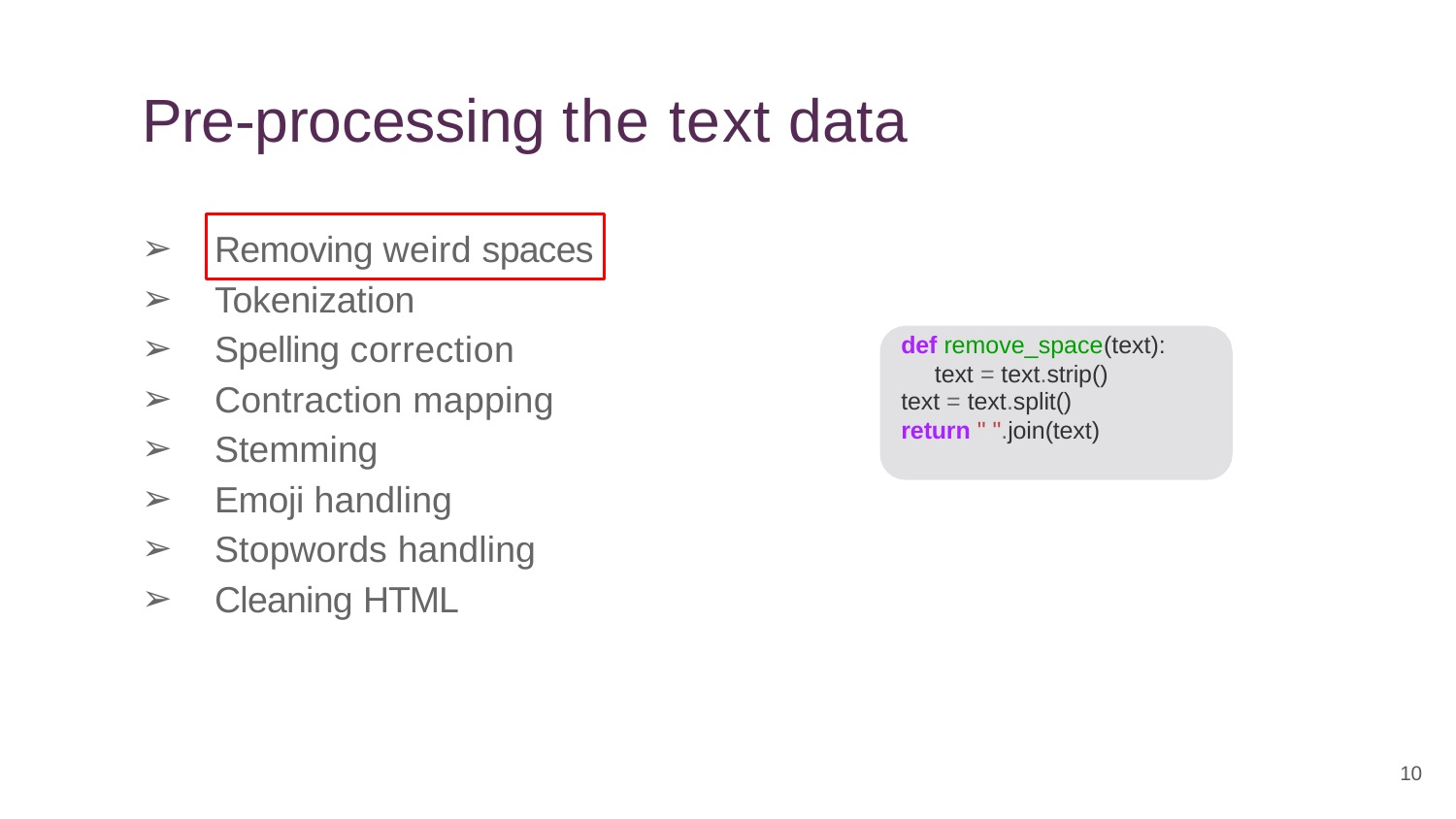

Pre-processing the text data

Removing weird spaces
Tokenization
Spelling correction
Contraction mapping
Stemming
Emoji handling
Stopwords handling
Cleaning HTML

def remove_space(text):  text = text.strip()
text = text.split()
return " ".join(text)
10